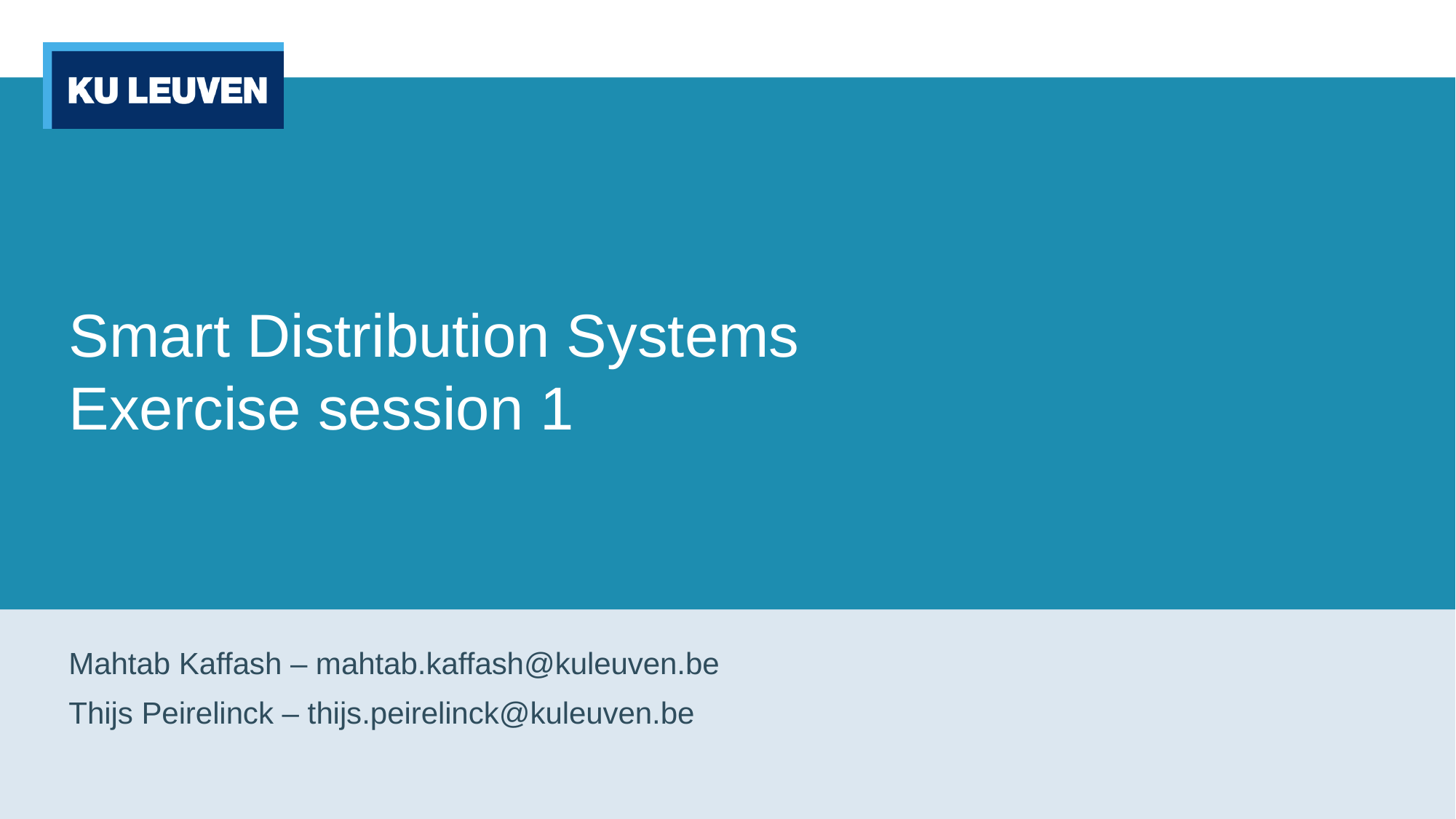

Smart Distribution Systems
Exercise session 1
Mahtab Kaffash – mahtab.kaffash@kuleuven.be
Thijs Peirelinck – thijs.peirelinck@kuleuven.be